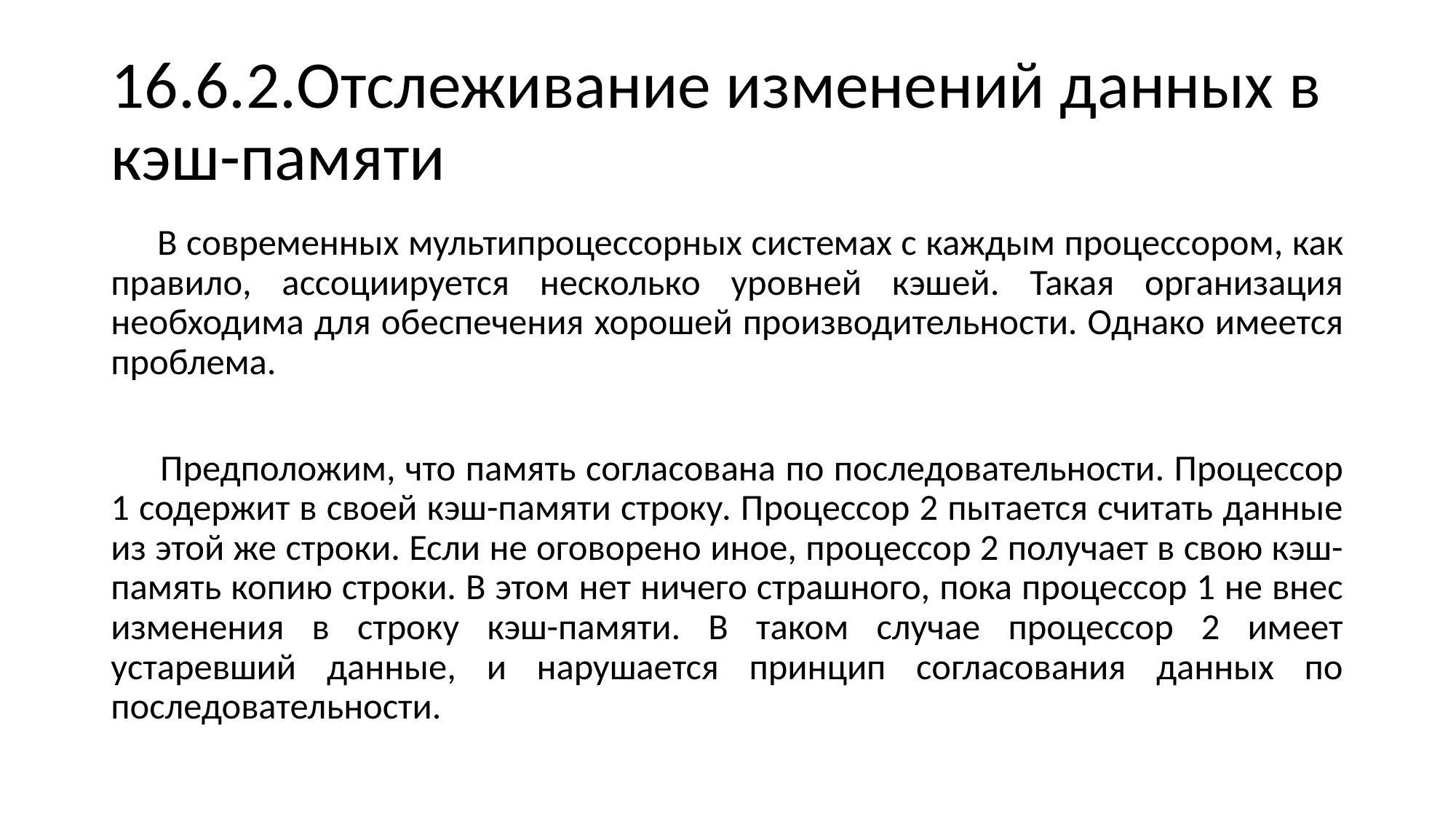

# 16.6.2.Отслеживание изменений данных в кэш-памяти
     В современных мультипроцессорных системах с каждым процессором, как правило, ассоциируется несколько уровней кэшей. Такая организация необходима для обеспечения хорошей производительности. Однако имеется проблема.

     Предположим, что память согласована по последовательности. Процессор 1 содержит в своей кэш-памяти строку. Процессор 2 пытается считать данные из этой же строки. Если не оговорено иное, процессор 2 получает в свою кэш-память копию строки. В этом нет ничего страшного, пока процессор 1 не внес изменения в строку кэш-памяти. В таком случае процессор 2 имеет устаревший данные, и нарушается принцип согласования данных по последовательности.